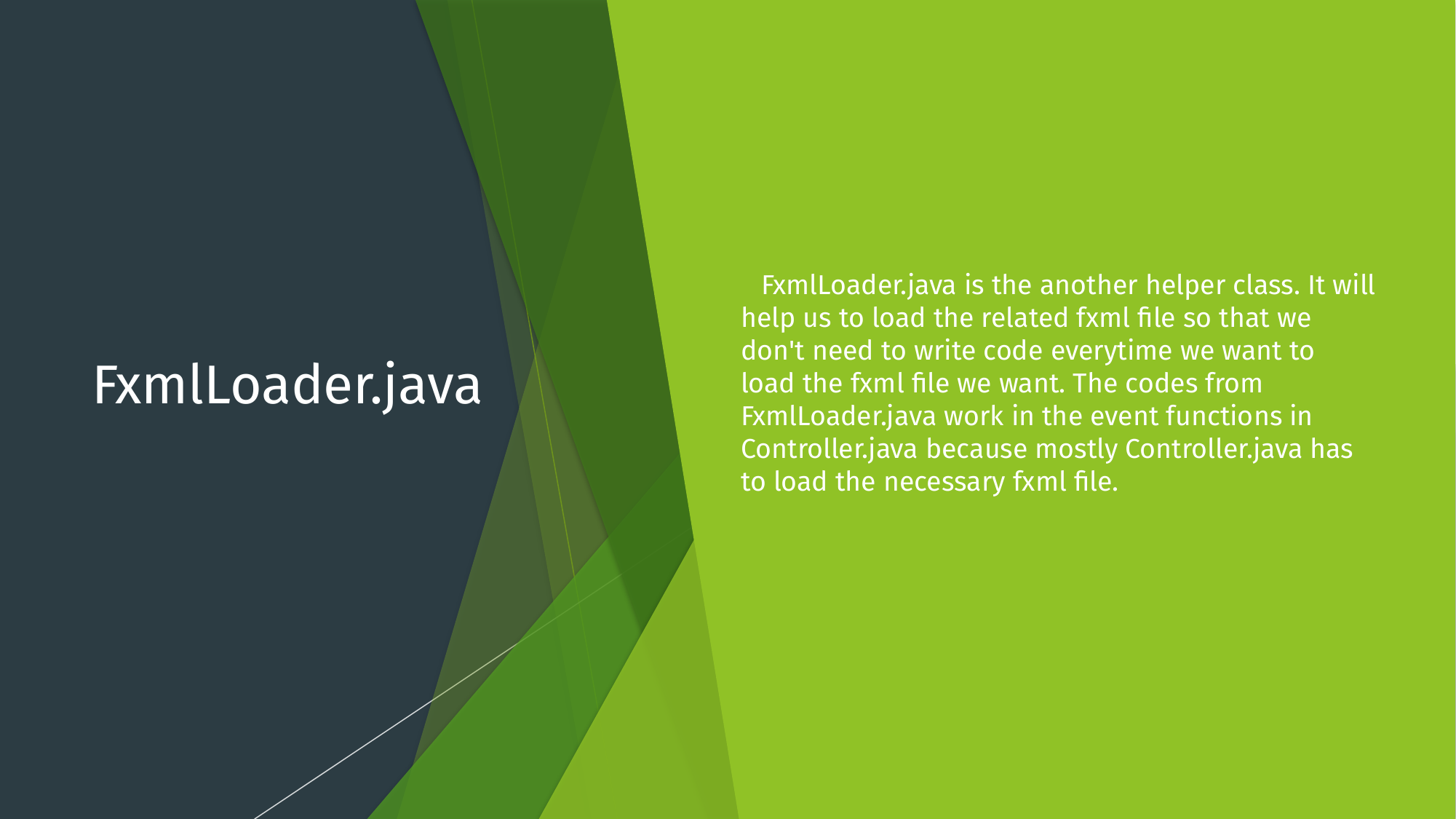

# FxmlLoader.java
FxmlLoader.java is the another helper class. It will help us to load the related fxml file so that we don't need to write code everytime we want to load the fxml file we want. The codes from FxmlLoader.java work in the event functions in Controller.java because mostly Controller.java has to load the necessary fxml file.